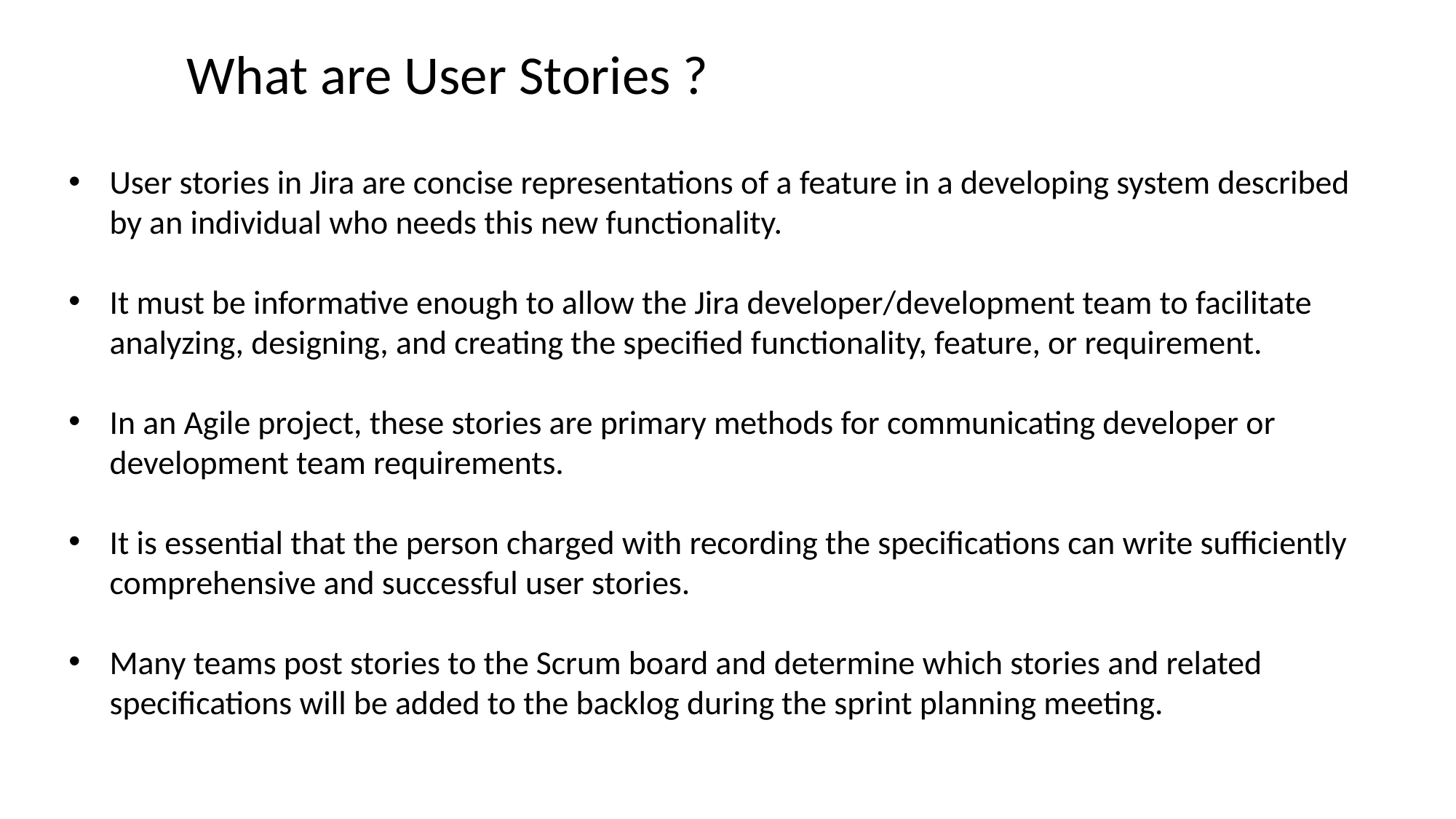

What are User Stories ?
User stories in Jira are concise representations of a feature in a developing system described by an individual who needs this new functionality.

It must be informative enough to allow the Jira developer/development team to facilitate analyzing, designing, and creating the specified functionality, feature, or requirement.

In an Agile project, these stories are primary methods for communicating developer or development team requirements.

It is essential that the person charged with recording the specifications can write sufficiently comprehensive and successful user stories.

Many teams post stories to the Scrum board and determine which stories and related specifications will be added to the backlog during the sprint planning meeting.